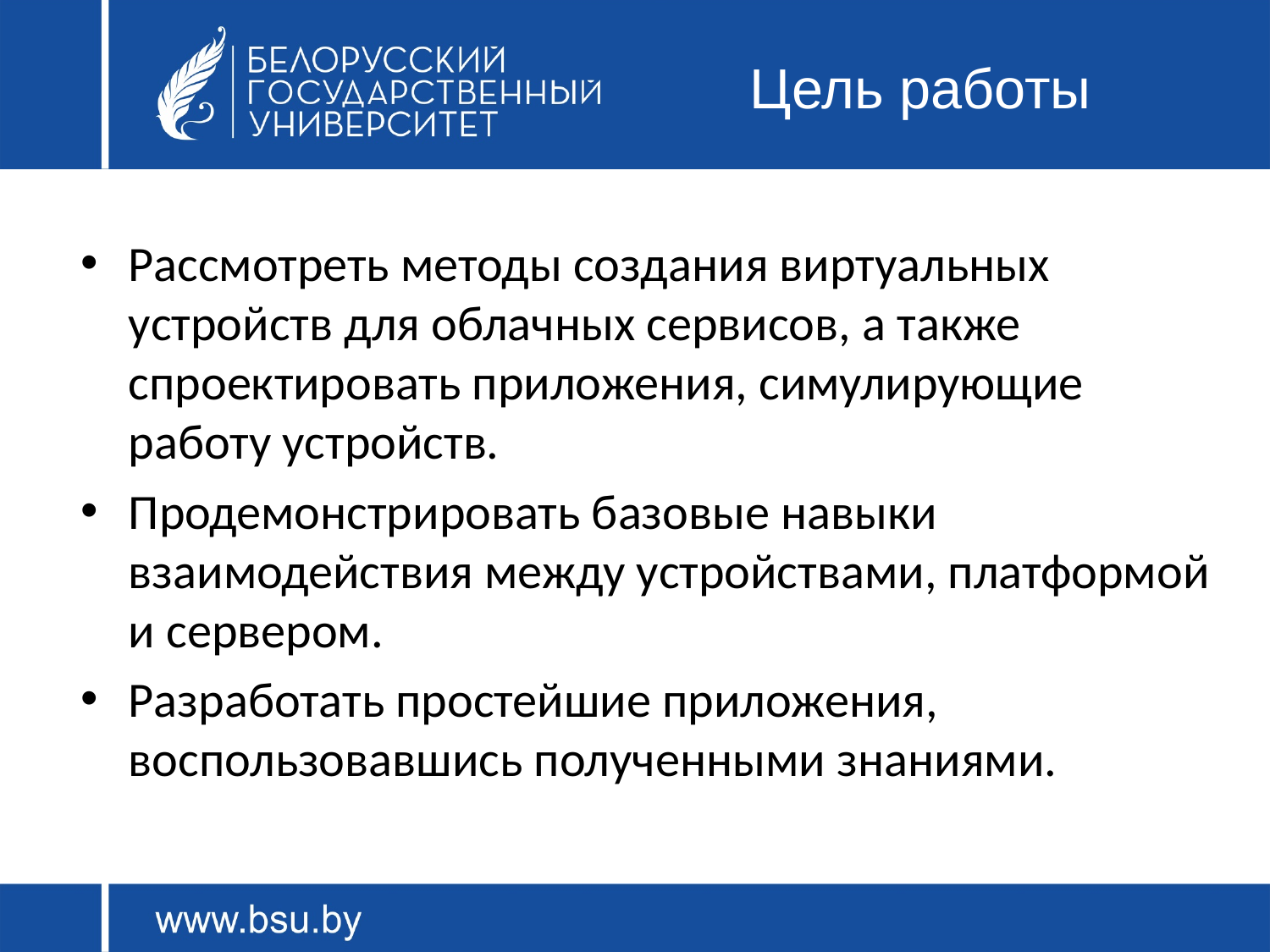

# Цель работы
Рассмотреть методы создания виртуальных устройств для облачных сервисов, а также спроектировать приложения, симулирующие работу устройств.
Продемонстрировать базовые навыки взаимодействия между устройствами, платформой и сервером.
Разработать простейшие приложения, воспользовавшись полученными знаниями.